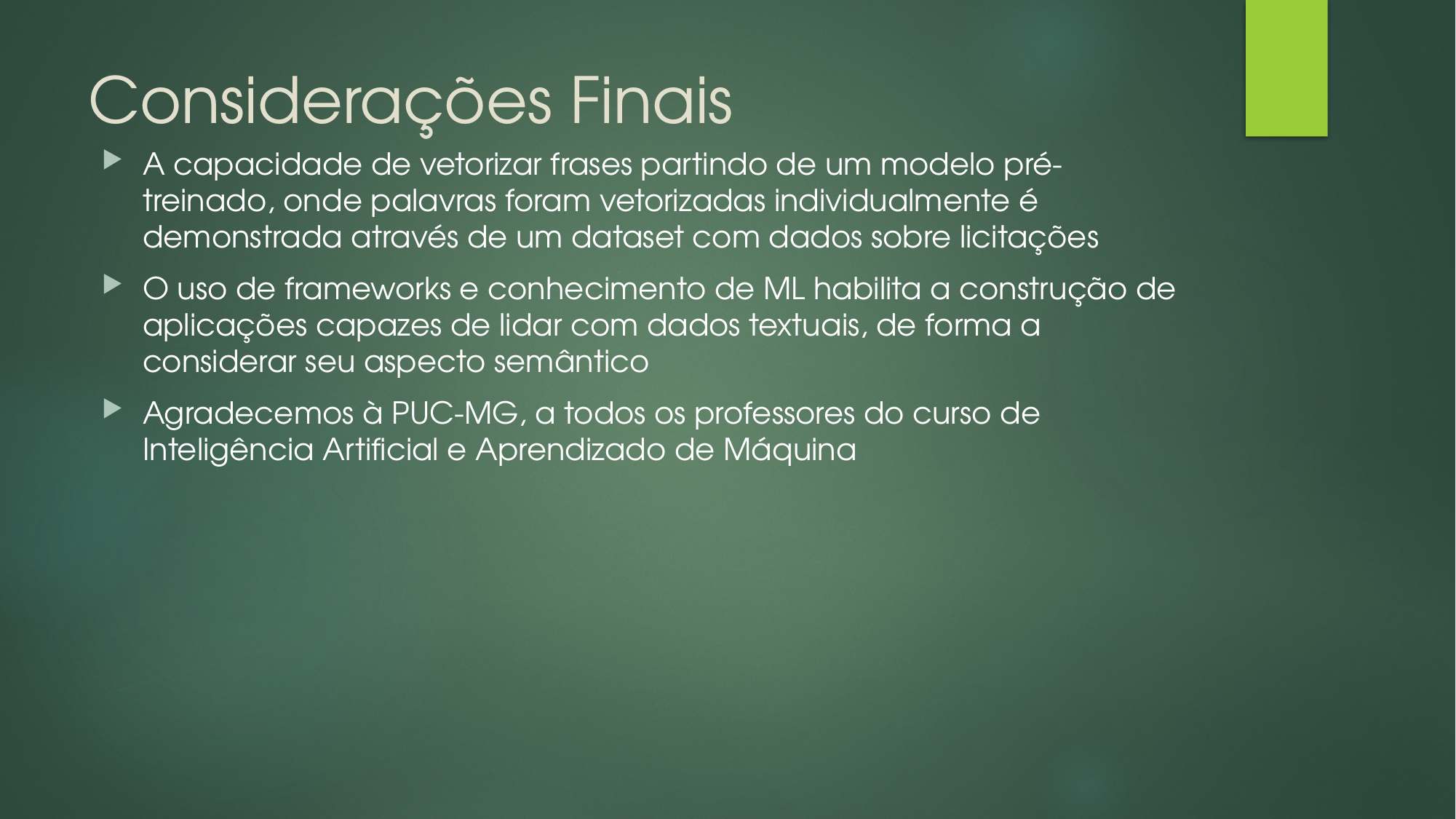

# Considerações Finais
A capacidade de vetorizar frases partindo de um modelo pré-treinado, onde palavras foram vetorizadas individualmente é demonstrada através de um dataset com dados sobre licitações
O uso de frameworks e conhecimento de ML habilita a construção de aplicações capazes de lidar com dados textuais, de forma a considerar seu aspecto semântico
Agradecemos à PUC-MG, a todos os professores do curso de Inteligência Artificial e Aprendizado de Máquina